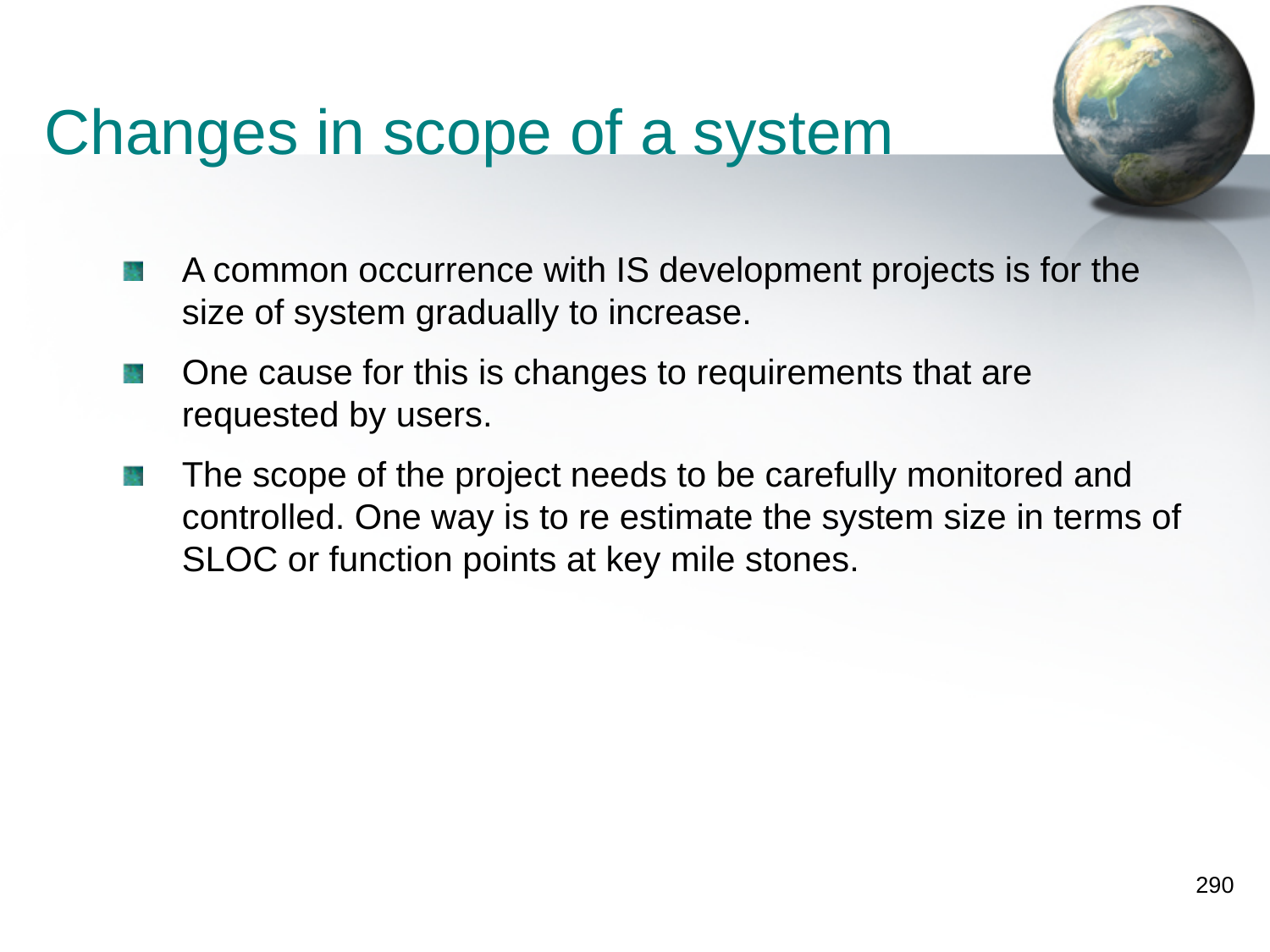

Changes in scope of a system
A common occurrence with IS development projects is for the size of system gradually to increase.
One cause for this is changes to requirements that are requested by users.
The scope of the project needs to be carefully monitored and controlled. One way is to re estimate the system size in terms of SLOC or function points at key mile stones.

290